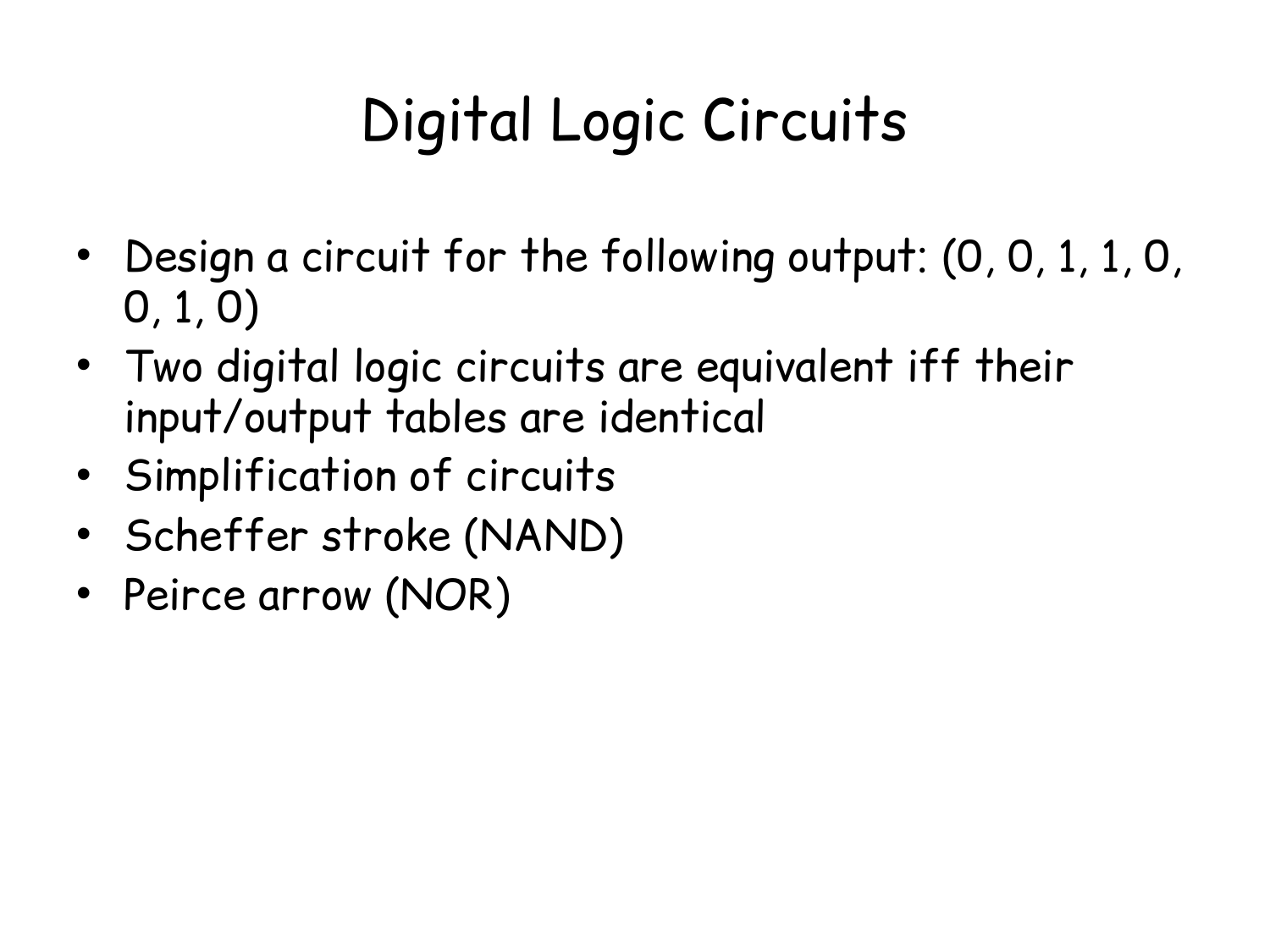

# Digital Logic Circuits
Design a circuit for the following output: (0, 0, 1, 1, 0, 0, 1, 0)
Two digital logic circuits are equivalent iff their input/output tables are identical
Simplification of circuits
Scheffer stroke (NAND)
Peirce arrow (NOR)